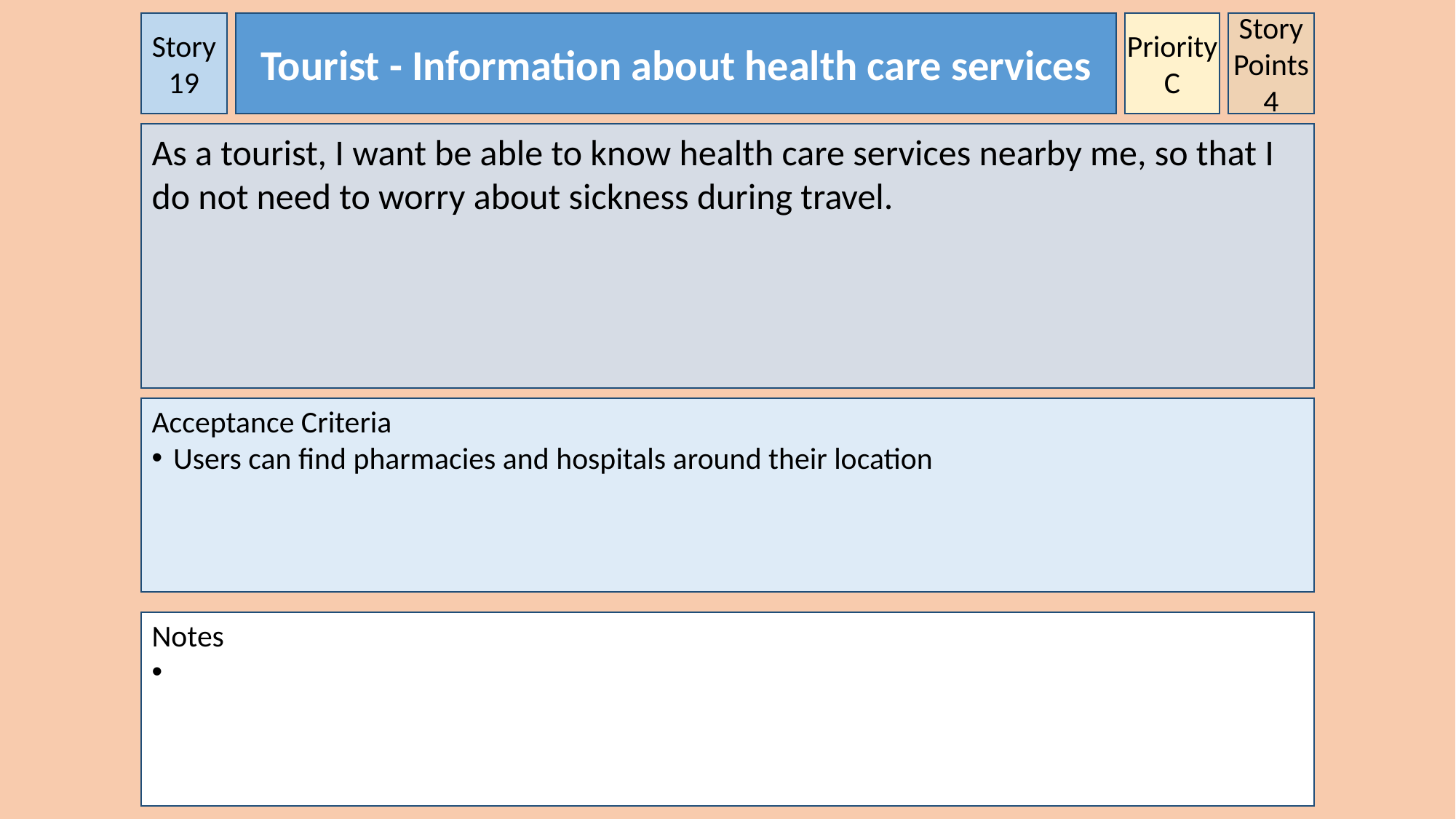

Story 19
Tourist - Information about health care services
Priority
C
Story Points
4
As a tourist, I want be able to know health care services nearby me, so that I do not need to worry about sickness during travel.
Acceptance Criteria
Users can find pharmacies and hospitals around their location

Notes